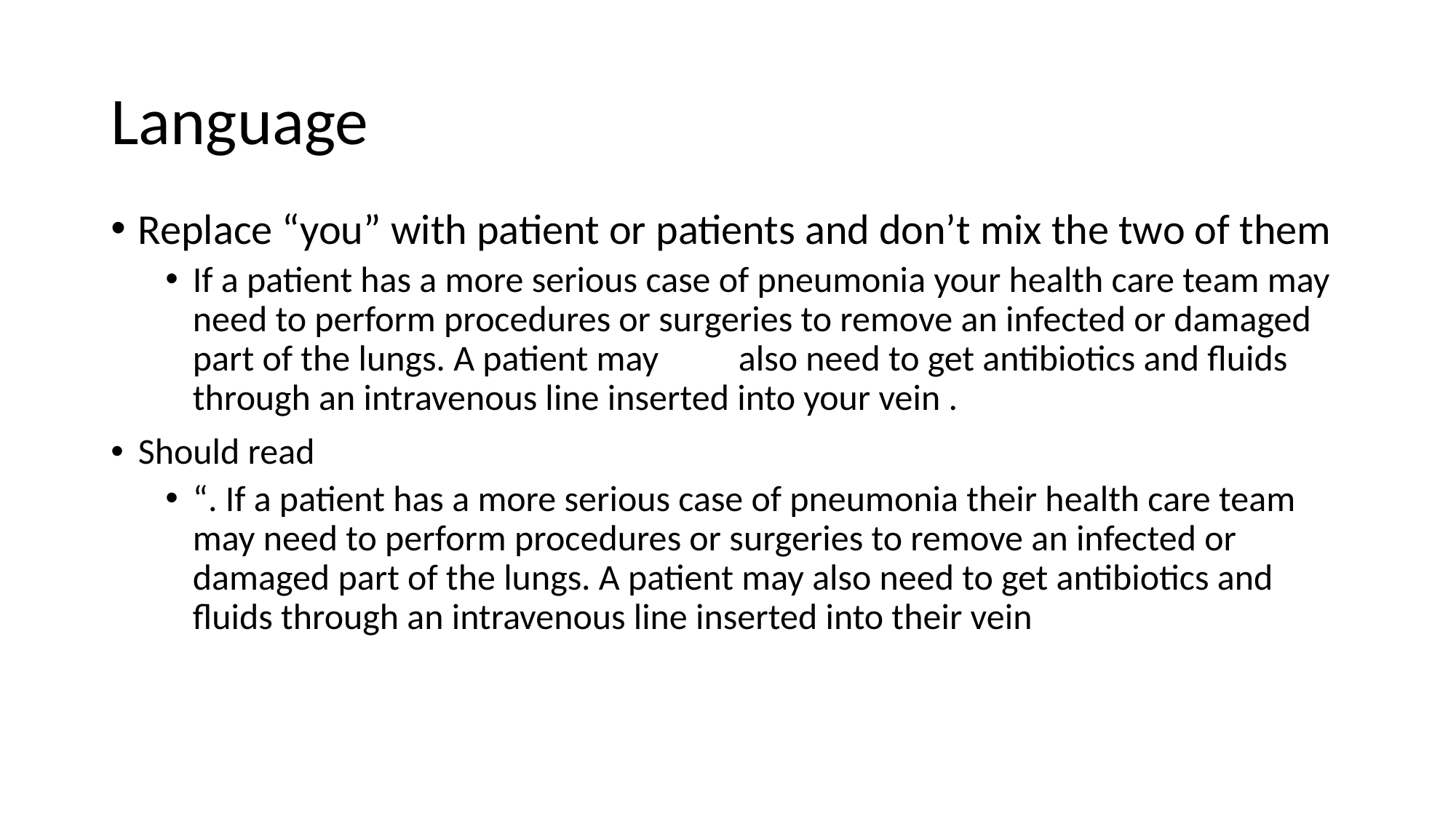

# Language
Replace “you” with patient or patients and don’t mix the two of them
If a patient has a more serious case of pneumonia your health care team may need to perform procedures or surgeries to remove an infected or damaged part of the lungs. A patient may 	also need to get antibiotics and fluids through an intravenous line inserted into your vein .
Should read
“. If a patient has a more serious case of pneumonia their health care team may need to perform procedures or surgeries to remove an infected or damaged part of the lungs. A patient may also need to get antibiotics and fluids through an intravenous line inserted into their vein